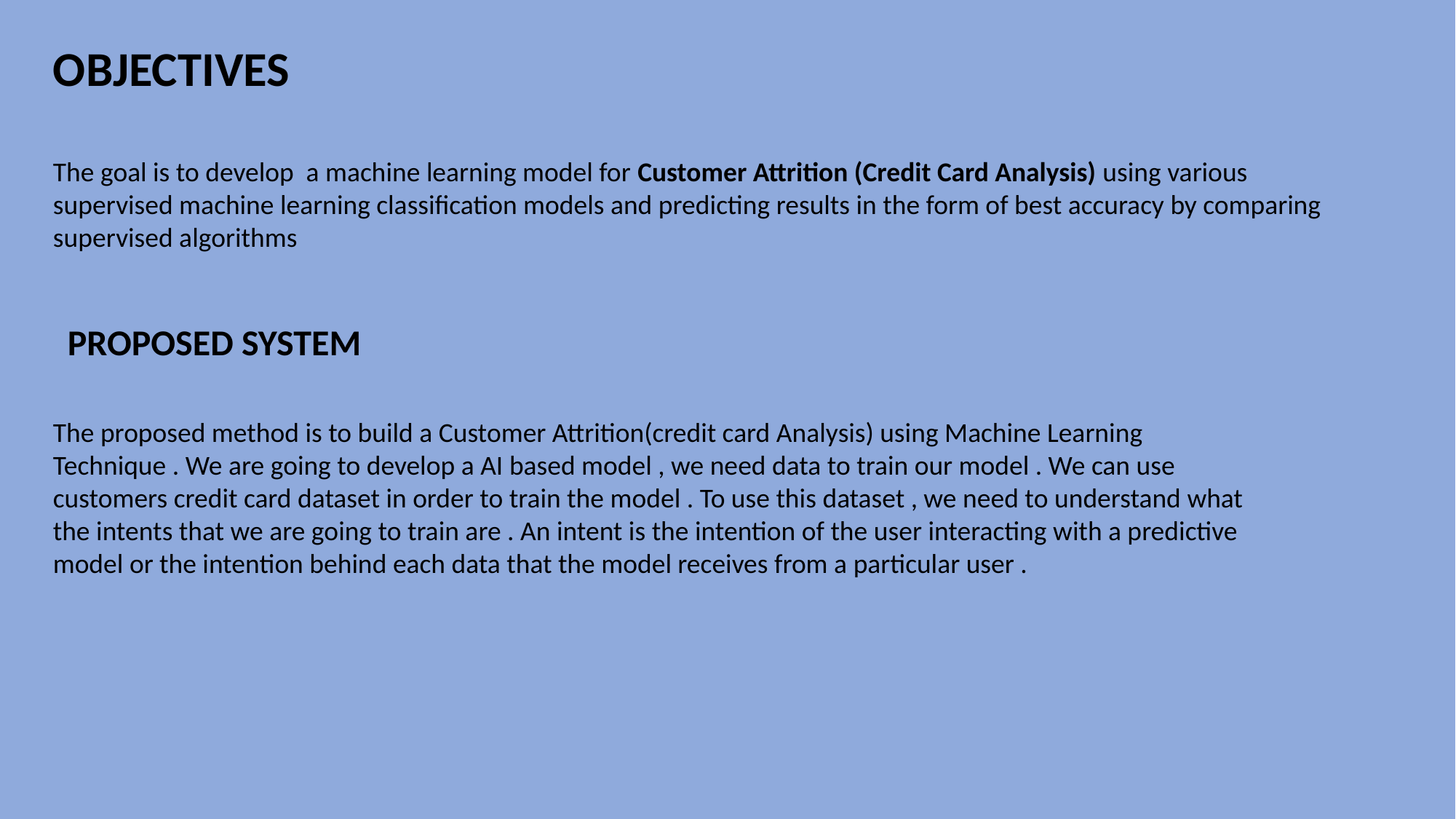

OBJECTIVES

The goal is to develop  a machine learning model for Customer Attrition (Credit Card Analysis) using various supervised machine learning classification models and predicting results in the form of best accuracy by comparing supervised algorithms
PROPOSED SYSTEM
The proposed method is to build a Customer Attrition(credit card Analysis) using Machine Learning Technique . We are going to develop a AI based model , we need data to train our model . We can use customers credit card dataset in order to train the model . To use this dataset , we need to understand what the intents that we are going to train are . An intent is the intention of the user interacting with a predictive model or the intention behind each data that the model receives from a particular user .